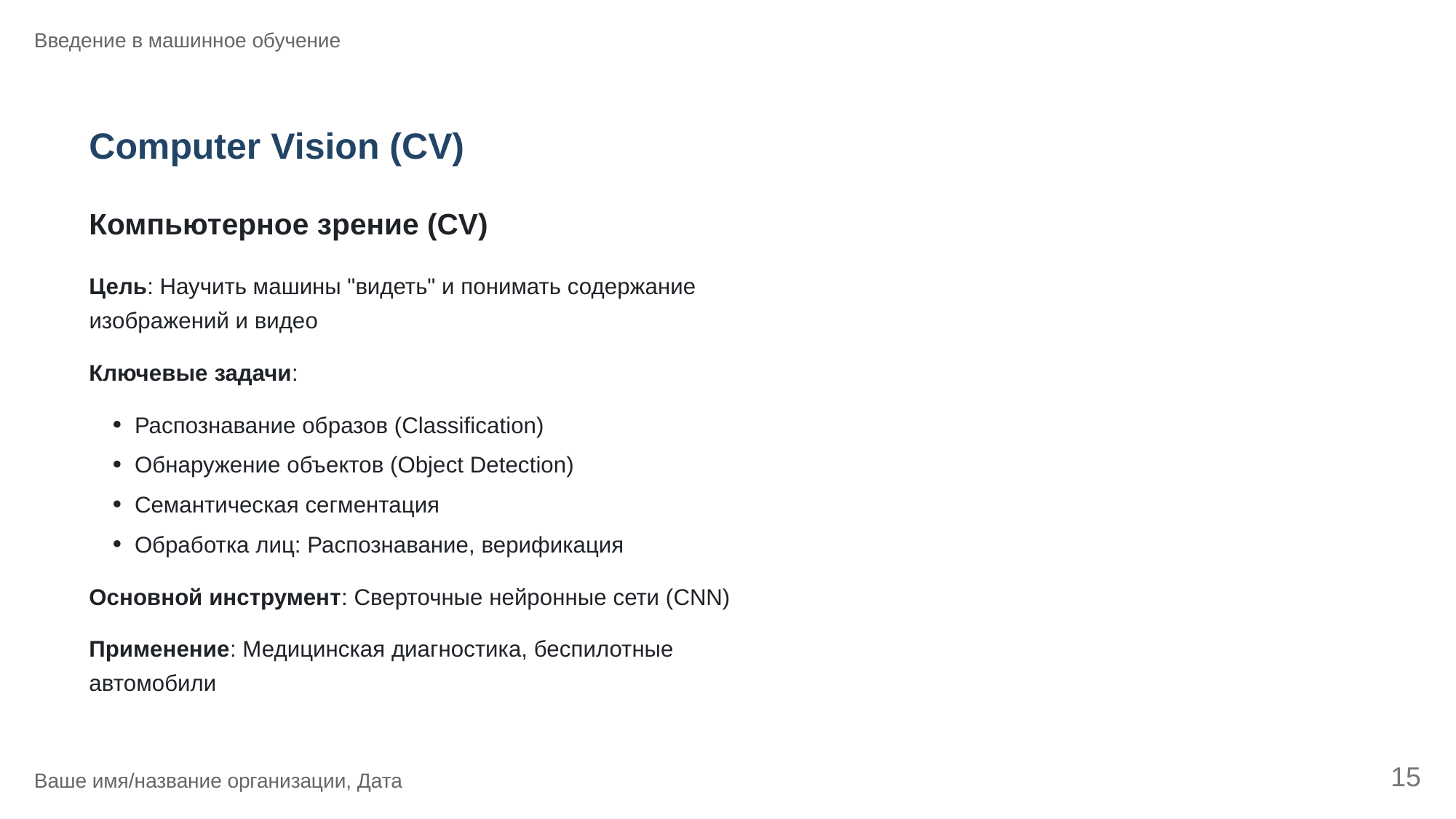

Введение в машинное обучение
Computer Vision (CV)
Компьютерное зрение (CV)
Цель: Научить машины "видеть" и понимать содержание
изображений и видео
Ключевые задачи:
Распознавание образов (Classification)

Обнаружение объектов (Object Detection)

Семантическая сегментация

Обработка лиц: Распознавание, верификация

Основной инструмент: Сверточные нейронные сети (CNN)
Применение: Медицинская диагностика, беспилотные
автомобили
15
Ваше имя/название организации, Дата